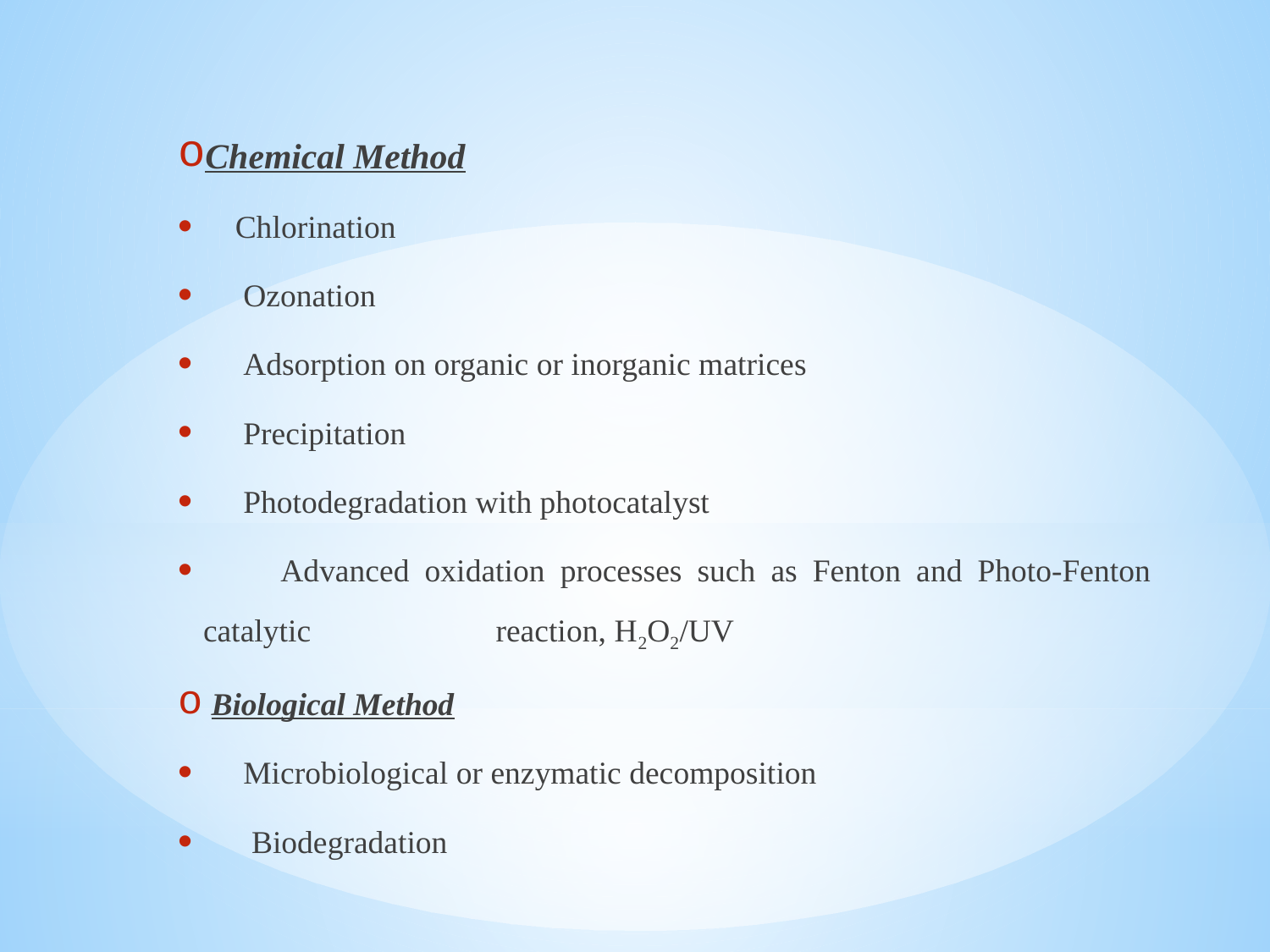

Chemical Method
    Chlorination
     Ozonation
     Adsorption on organic or inorganic matrices
     Precipitation
     Photodegradation with photocatalyst
     Advanced oxidation processes such as Fenton and Photo-Fenton catalytic                       reaction, H2O2/UV
 Biological Method
     Microbiological or enzymatic decomposition
      Biodegradation

#